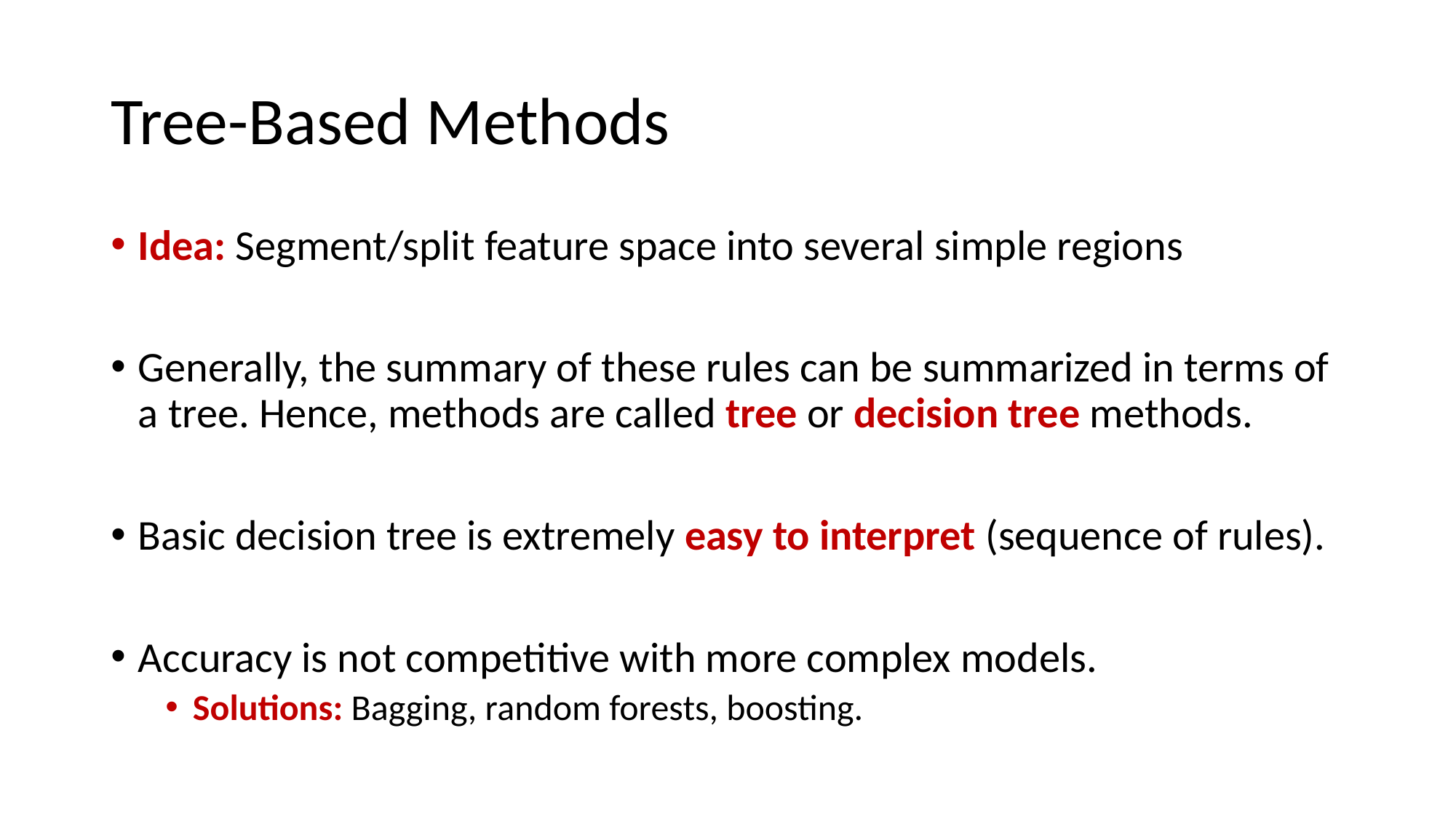

# Tree-Based Methods
Idea: Segment/split feature space into several simple regions

Generally, the summary of these rules can be summarized in terms of a tree. Hence, methods are called tree or decision tree methods.

Basic decision tree is extremely easy to interpret (sequence of rules).

Accuracy is not competitive with more complex models.
Solutions: Bagging, random forests, boosting.